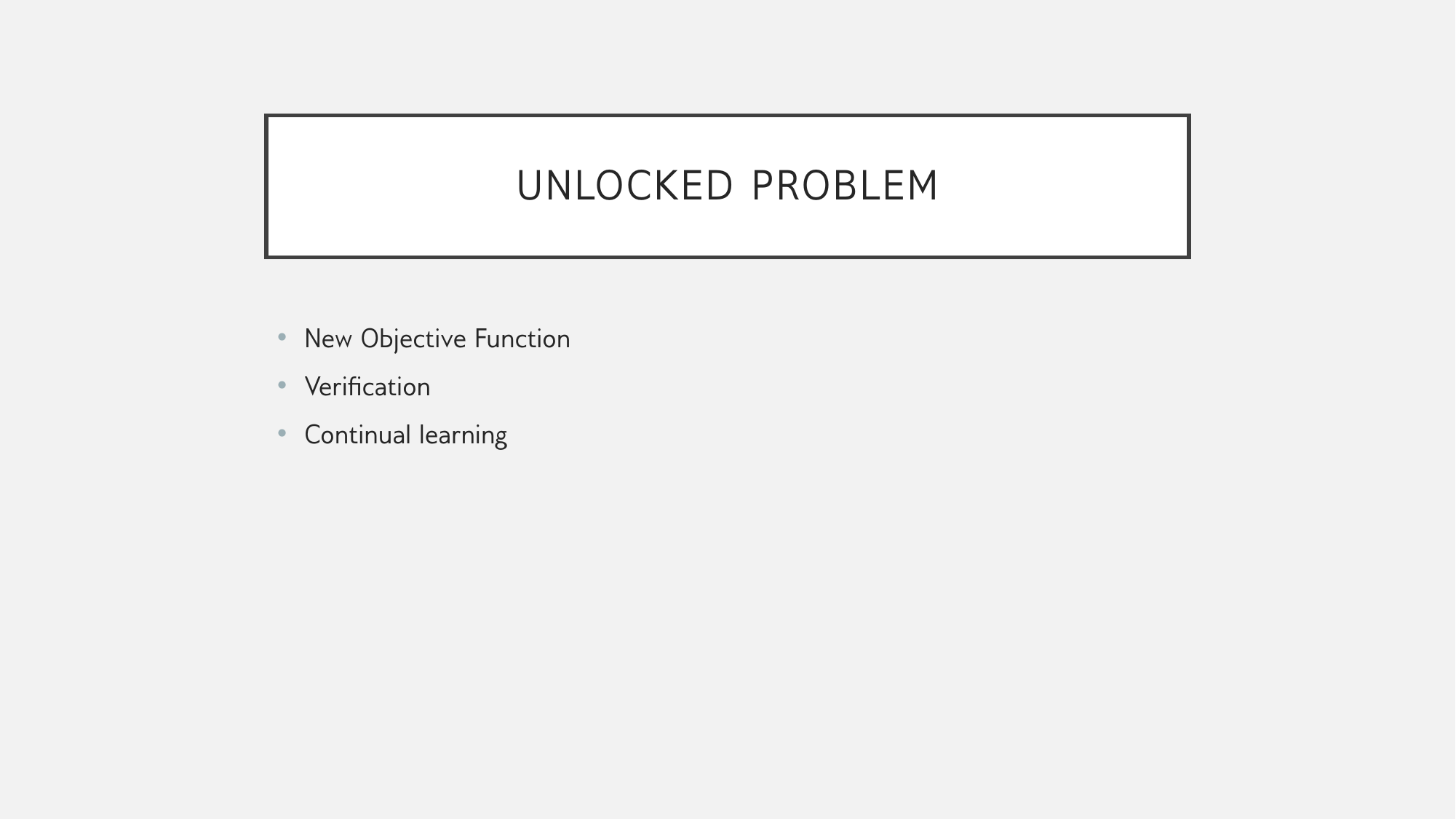

# Unlocked problem
New Objective Function
Verification
Continual learning